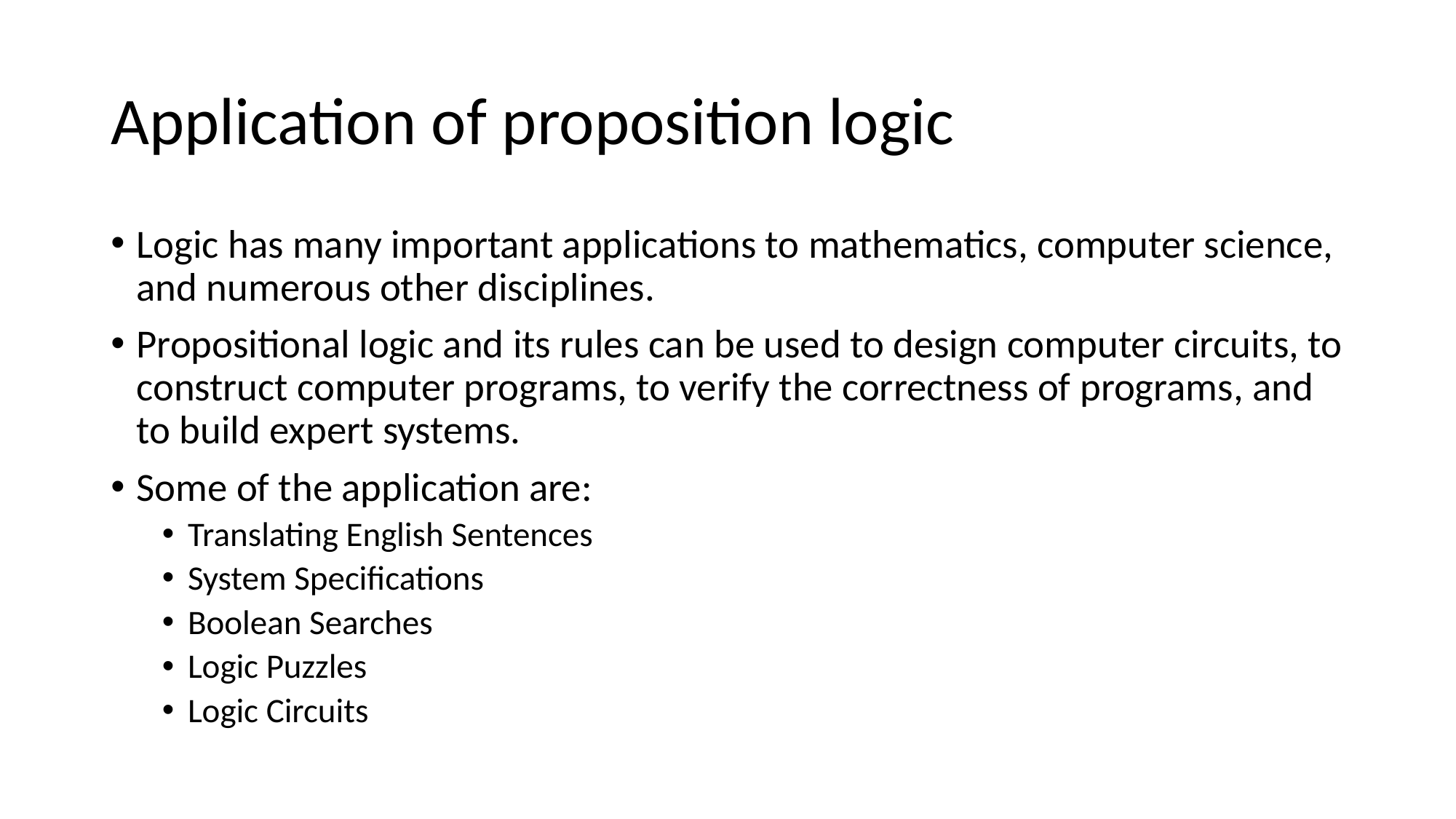

# Application of proposition logic
Logic has many important applications to mathematics, computer science, and numerous other disciplines.
Propositional logic and its rules can be used to design computer circuits, to construct computer programs, to verify the correctness of programs, and to build expert systems.
Some of the application are:
Translating English Sentences
System Specifications
Boolean Searches
Logic Puzzles
Logic Circuits